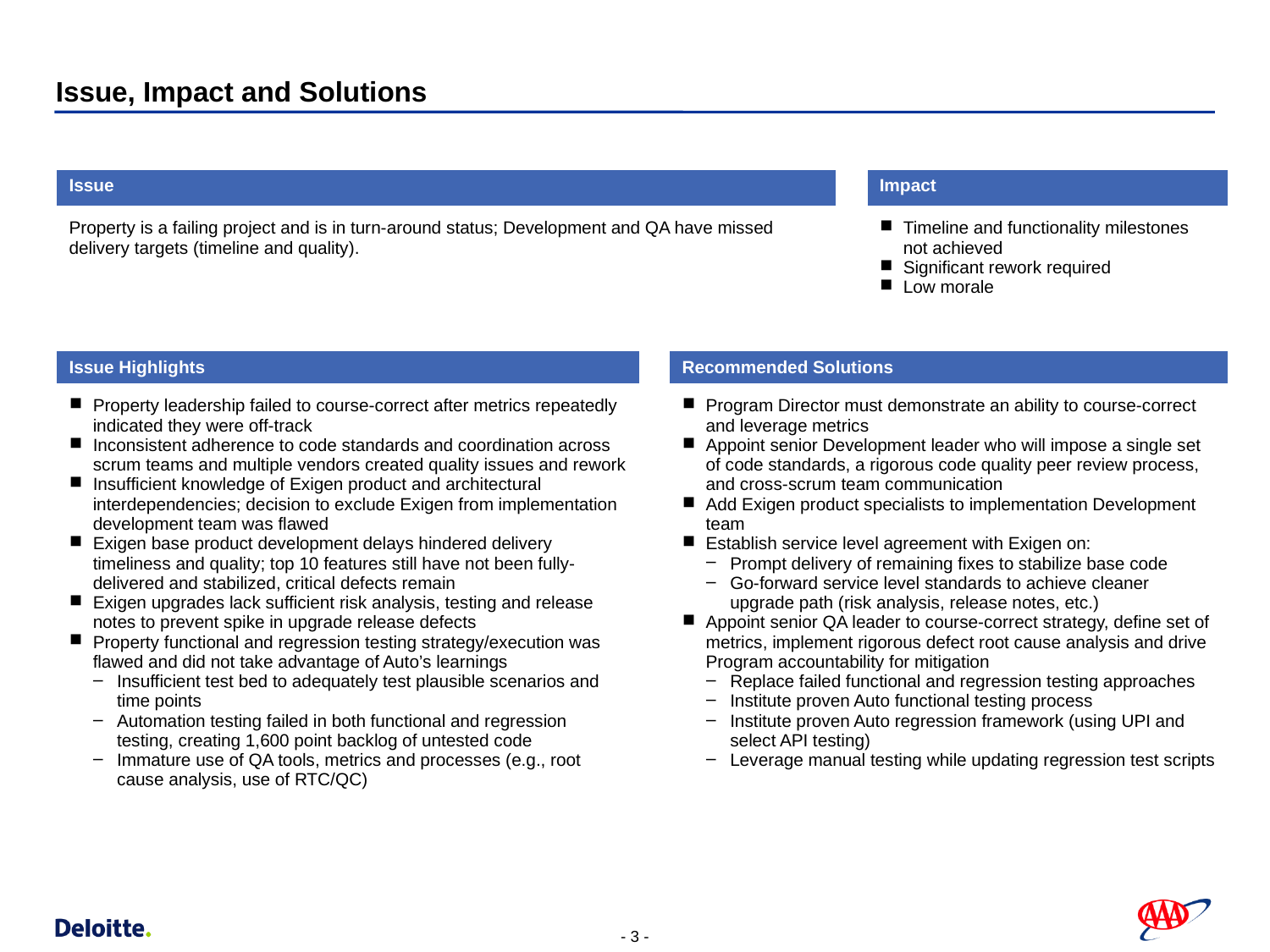

# Issue, Impact and Solutions
| Issue |  |  |  | Impact |
| --- | --- | --- | --- | --- |
| Property is a failing project and is in turn-around status; Development and QA have missed delivery targets (timeline and quality). |  |  |  | Timeline and functionality milestones not achieved Significant rework required Low morale |
| Issue Highlights |  | Recommended Solutions |  |  |
| Property leadership failed to course-correct after metrics repeatedly indicated they were off-track Inconsistent adherence to code standards and coordination across scrum teams and multiple vendors created quality issues and rework Insufficient knowledge of Exigen product and architectural interdependencies; decision to exclude Exigen from implementation development team was flawed Exigen base product development delays hindered delivery timeliness and quality; top 10 features still have not been fully-delivered and stabilized, critical defects remain Exigen upgrades lack sufficient risk analysis, testing and release notes to prevent spike in upgrade release defects Property functional and regression testing strategy/execution was flawed and did not take advantage of Auto’s learnings Insufficient test bed to adequately test plausible scenarios and time points Automation testing failed in both functional and regression testing, creating 1,600 point backlog of untested code Immature use of QA tools, metrics and processes (e.g., root cause analysis, use of RTC/QC) |  | Program Director must demonstrate an ability to course-correct and leverage metrics Appoint senior Development leader who will impose a single set of code standards, a rigorous code quality peer review process, and cross-scrum team communication Add Exigen product specialists to implementation Development team Establish service level agreement with Exigen on: Prompt delivery of remaining fixes to stabilize base code Go-forward service level standards to achieve cleaner upgrade path (risk analysis, release notes, etc.) Appoint senior QA leader to course-correct strategy, define set of metrics, implement rigorous defect root cause analysis and drive Program accountability for mitigation Replace failed functional and regression testing approaches Institute proven Auto functional testing process Institute proven Auto regression framework (using UPI and select API testing) Leverage manual testing while updating regression test scripts |  |  |